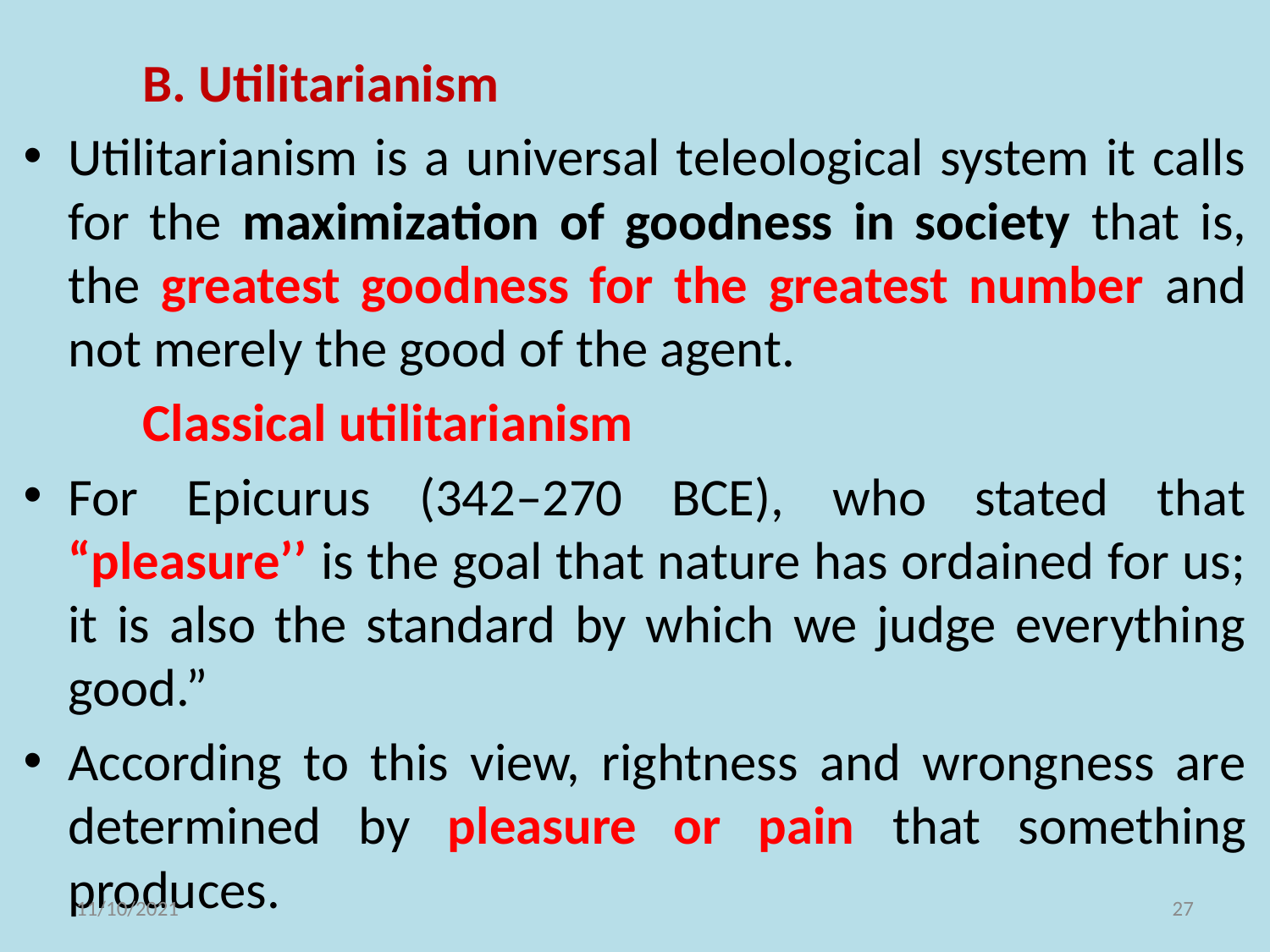

B. Utilitarianism
Utilitarianism is a universal teleological system it calls for the maximization of goodness in society that is, the greatest goodness for the greatest number and not merely the good of the agent.
		Classical utilitarianism
For Epicurus (342–270 BCE), who stated that “pleasure’’ is the goal that nature has ordained for us; it is also the standard by which we judge everything good.”
According to this view, rightness and wrongness are determined by pleasure or pain that something produces.

11/10/2021
27